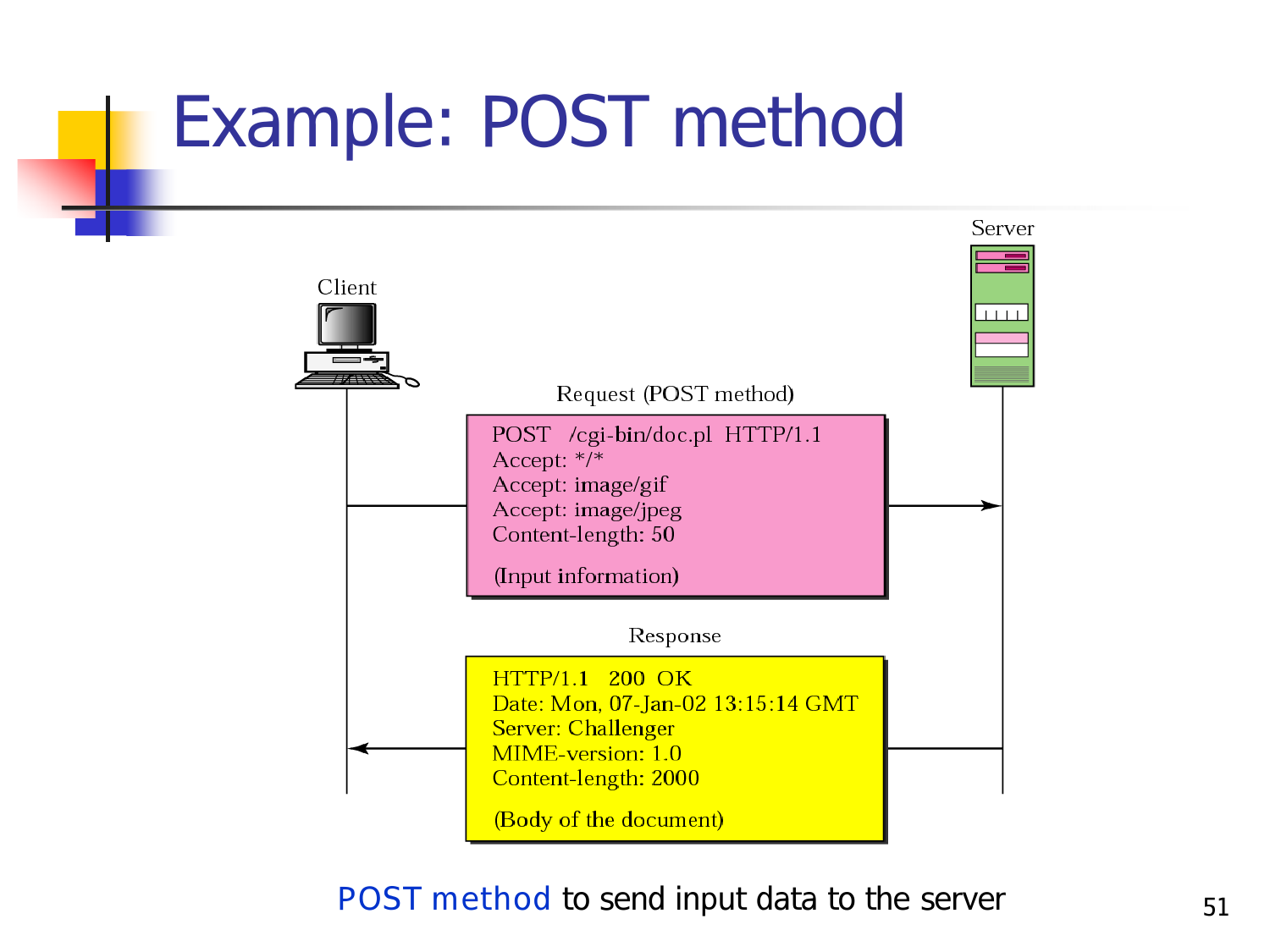

# Example: POST method

POST method to send input data to the server
51